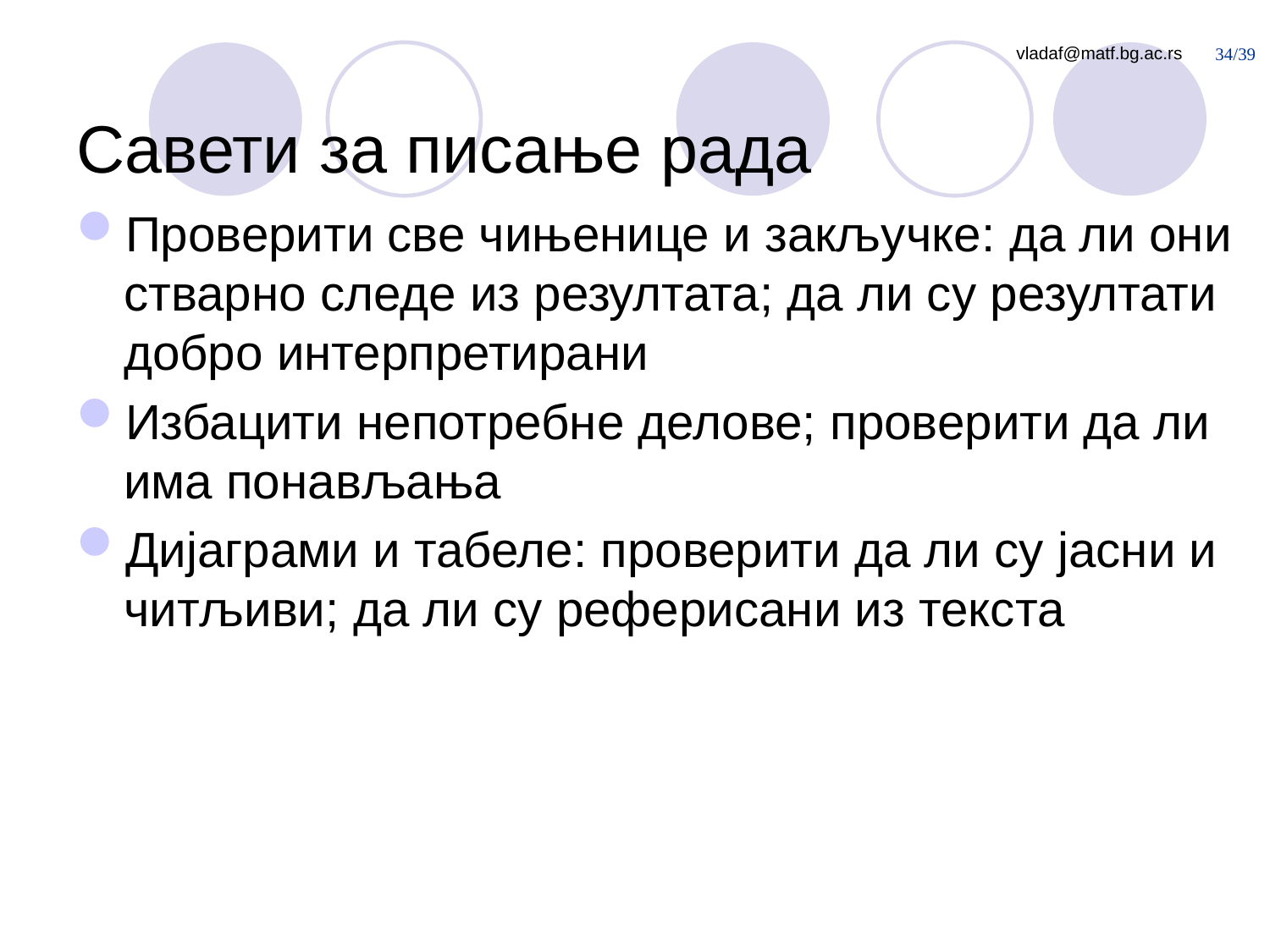

# Савети за писање рада
Проверити све чињенице и закључке: да ли они стварно следе из резултата; да ли су резултати добро интерпретирани
Избацити непотребне делове; проверити да ли има понављања
Дијаграми и табеле: проверити да ли су јасни и читљиви; да ли су реферисани из текста